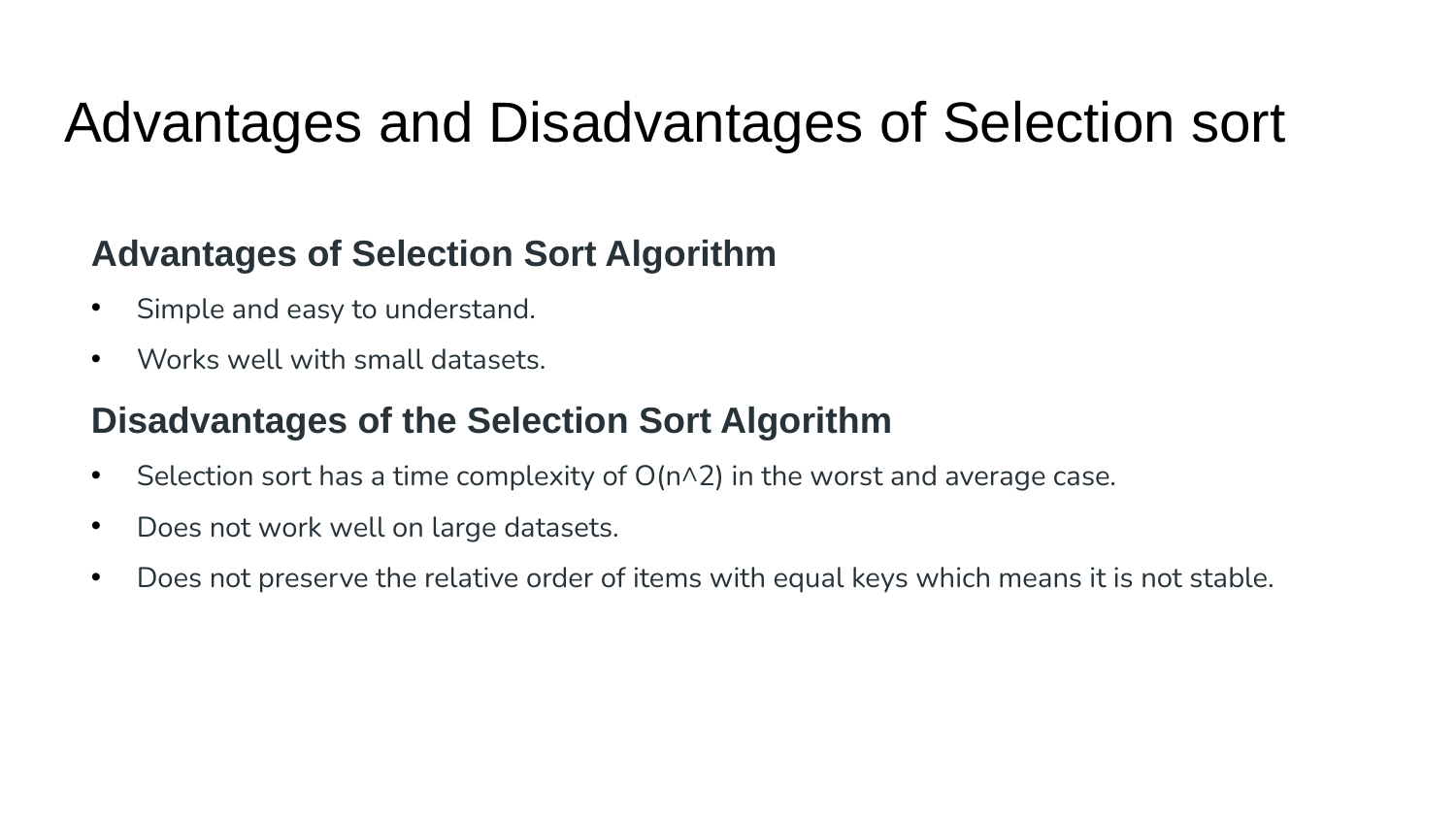

# Advantages and Disadvantages of Selection sort
Advantages of Selection Sort Algorithm
Simple and easy to understand.
Works well with small datasets.
Disadvantages of the Selection Sort Algorithm
Selection sort has a time complexity of O(n^2) in the worst and average case.
Does not work well on large datasets.
Does not preserve the relative order of items with equal keys which means it is not stable.